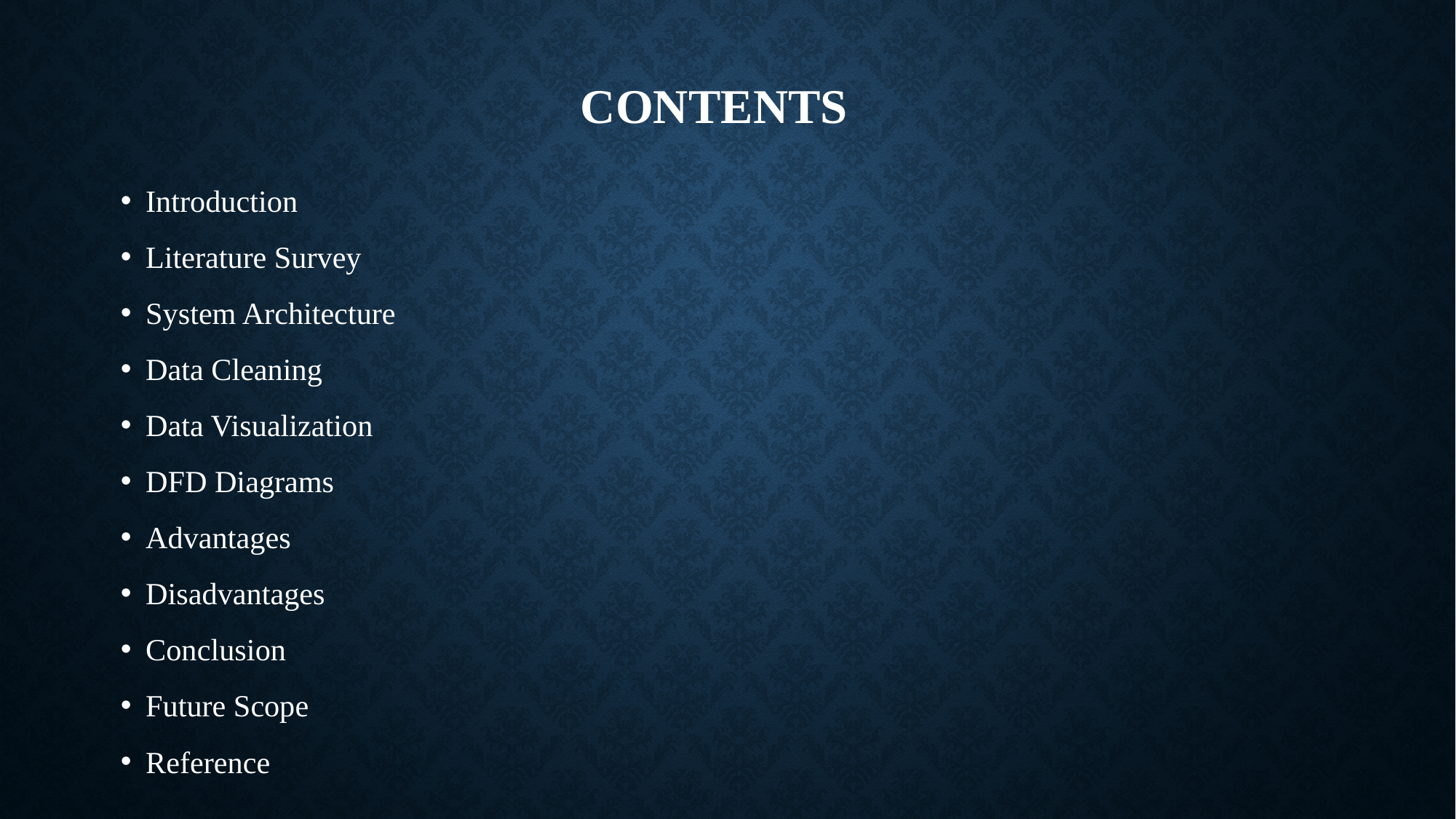

# CONtents
Introduction
Literature Survey
System Architecture
Data Cleaning
Data Visualization
DFD Diagrams
Advantages
Disadvantages
Conclusion
Future Scope
Reference